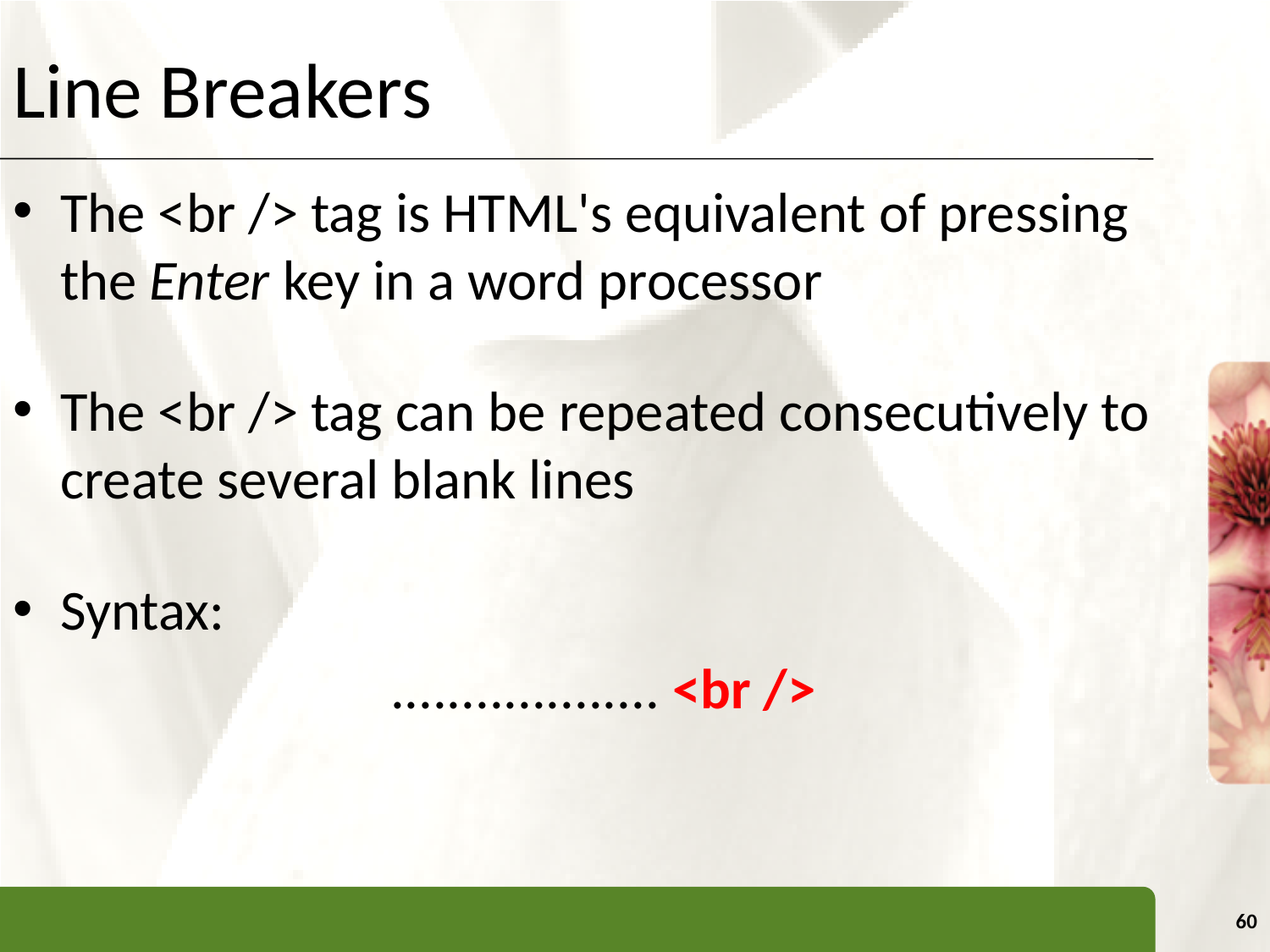

# Line Breakers
The <br /> tag is HTML's equivalent of pressing the Enter key in a word processor
The <br /> tag can be repeated consecutively to create several blank lines
Syntax:
................... <br />
60